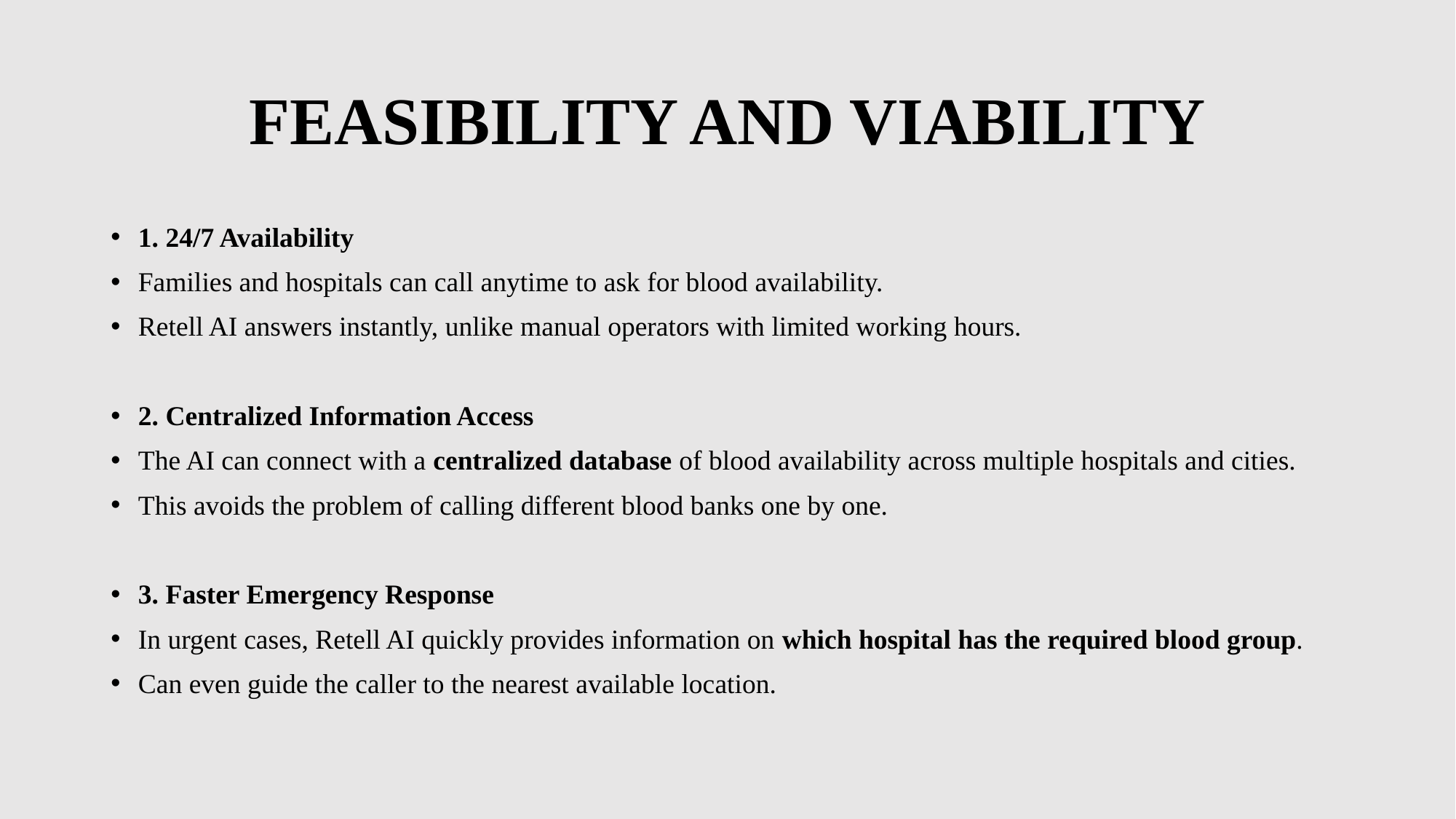

# FEASIBILITY AND VIABILITY
1. 24/7 Availability
Families and hospitals can call anytime to ask for blood availability.
Retell AI answers instantly, unlike manual operators with limited working hours.

2. Centralized Information Access
The AI can connect with a centralized database of blood availability across multiple hospitals and cities.
This avoids the problem of calling different blood banks one by one.

3. Faster Emergency Response
In urgent cases, Retell AI quickly provides information on which hospital has the required blood group.
Can even guide the caller to the nearest available location.